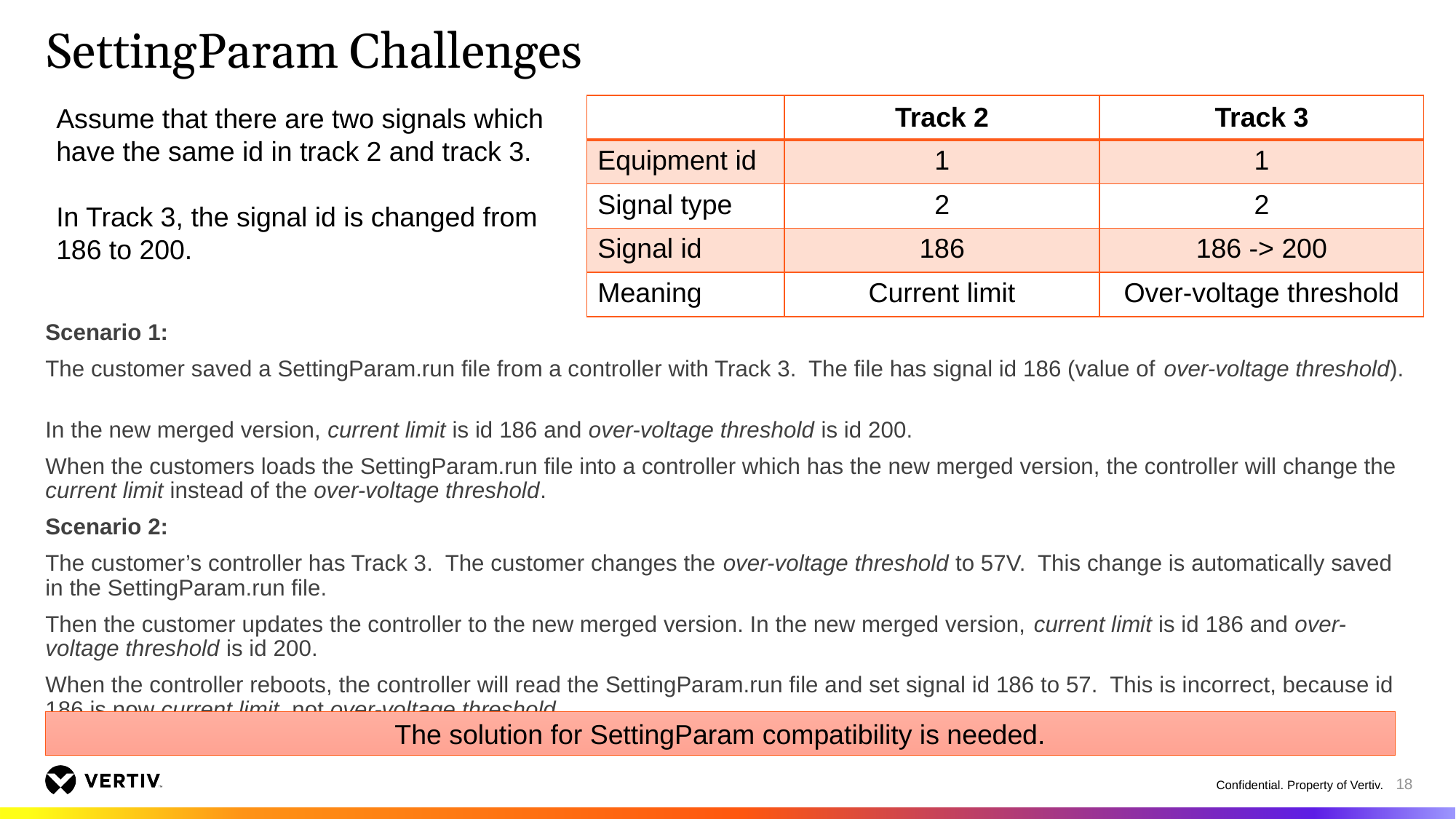

# SettingParam Challenges
|  | Track 2 | Track 3 |
| --- | --- | --- |
| Equipment id | 1 | 1 |
| Signal type | 2 | 2 |
| Signal id | 186 | 186 -> 200 |
| Meaning | Current limit | Over-voltage threshold |
Assume that there are two signals which have the same id in track 2 and track 3.

In Track 3, the signal id is changed from 186 to 200.

Scenario 1:
The customer saved a SettingParam.run file from a controller with Track 3.  The file has signal id 186 (value of over-voltage threshold).
In the new merged version, current limit is id 186 and over-voltage threshold is id 200.
When the customers loads the SettingParam.run file into a controller which has the new merged version, the controller will change the current limit instead of the over-voltage threshold.
Scenario 2:
The customer’s controller has Track 3.  The customer changes the over-voltage threshold to 57V.  This change is automatically saved in the SettingParam.run file.
Then the customer updates the controller to the new merged version. In the new merged version, current limit is id 186 and over-voltage threshold is id 200.
When the controller reboots, the controller will read the SettingParam.run file and set signal id 186 to 57.  This is incorrect, because id 186 is now current limit, not over-voltage threshold.
The solution for SettingParam compatibility is needed.
18